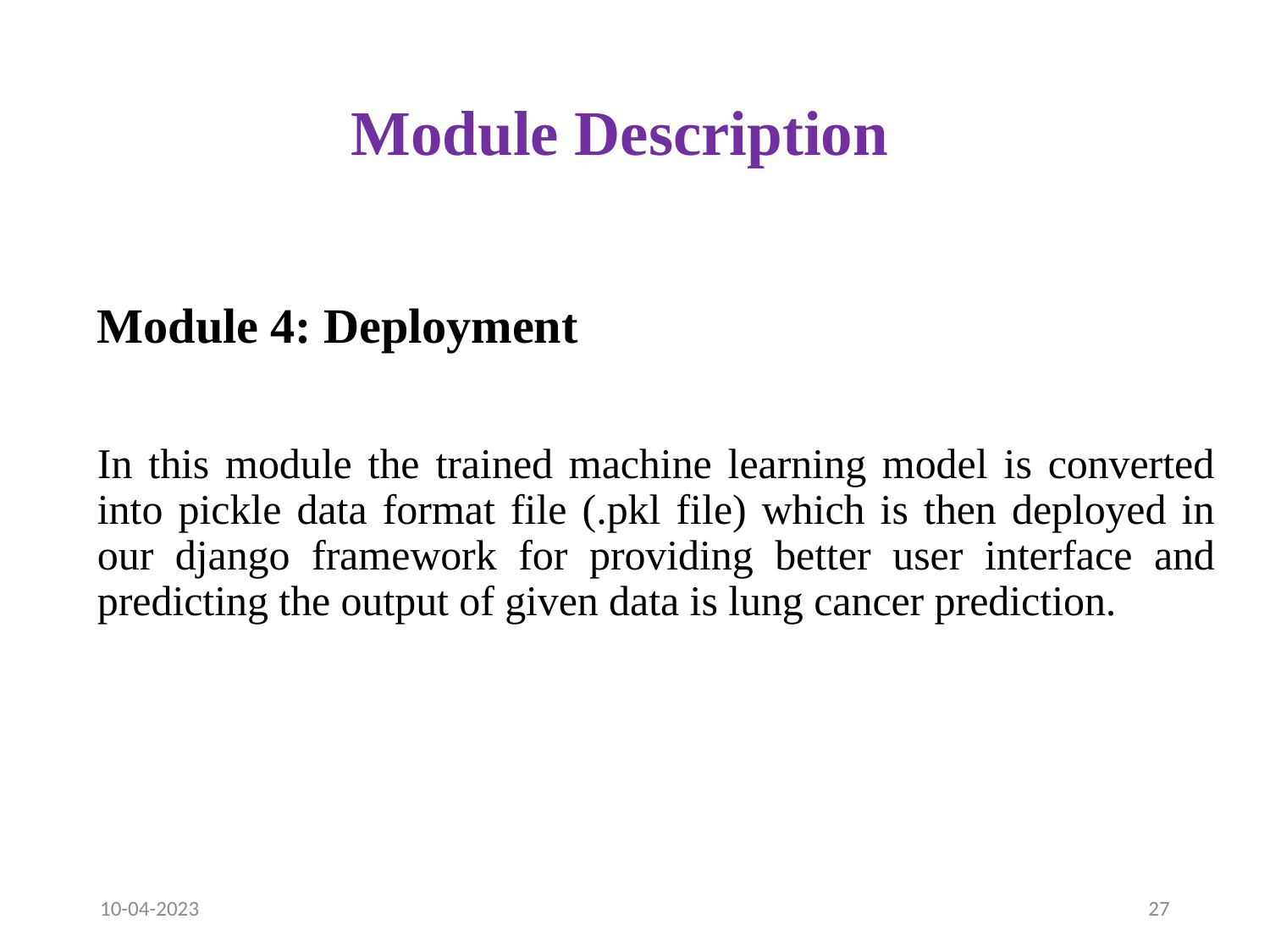

# Module Description
Module 4: Deployment

In this module the trained machine learning model is converted into pickle data format file (.pkl file) which is then deployed in our django framework for providing better user interface and predicting the output of given data is lung cancer prediction.

10-04-2023
27